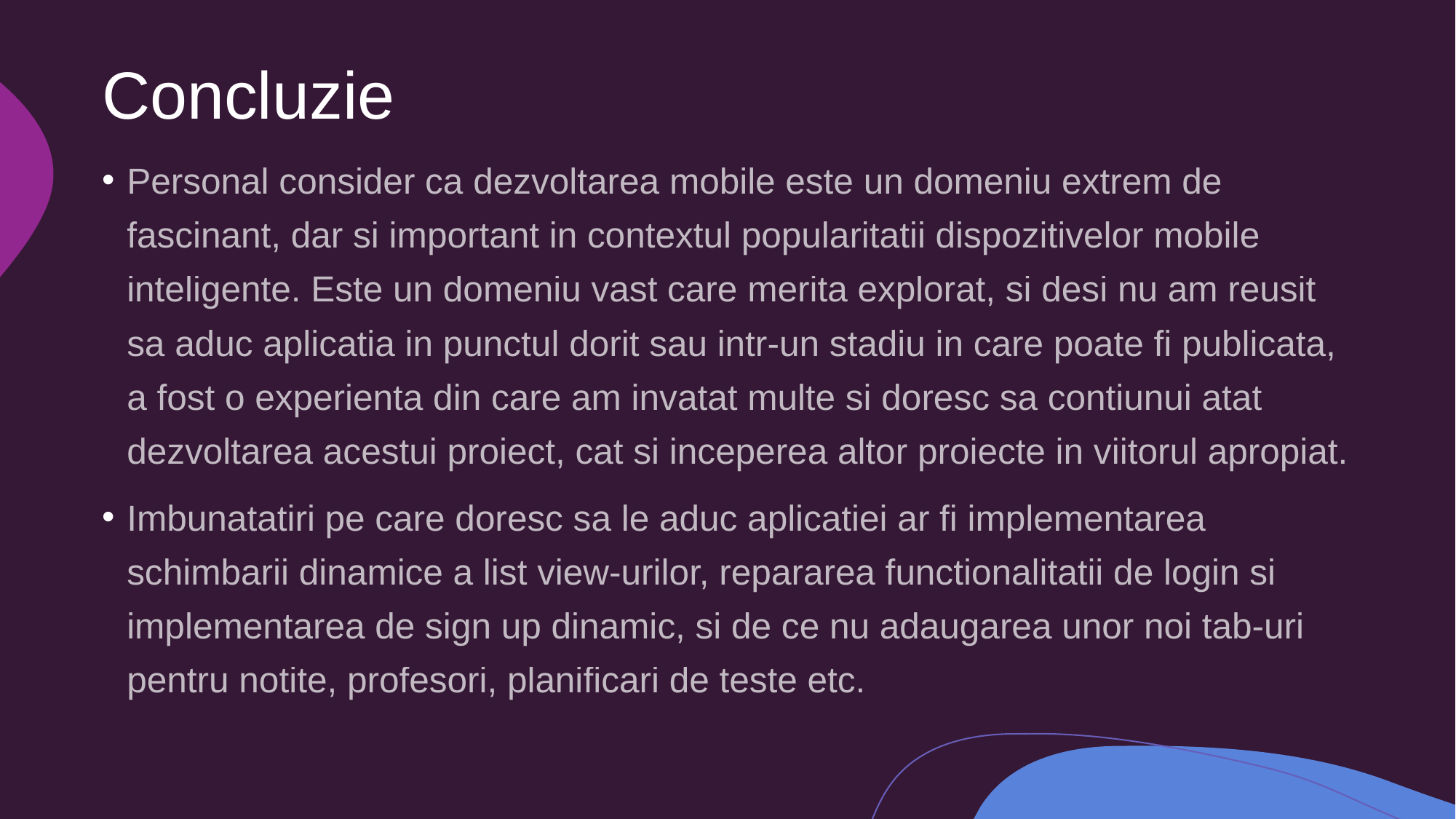

# Concluzie
Personal consider ca dezvoltarea mobile este un domeniu extrem de fascinant, dar si important in contextul popularitatii dispozitivelor mobile inteligente. Este un domeniu vast care merita explorat, si desi nu am reusit sa aduc aplicatia in punctul dorit sau intr-un stadiu in care poate fi publicata, a fost o experienta din care am invatat multe si doresc sa contiunui atat dezvoltarea acestui proiect, cat si inceperea altor proiecte in viitorul apropiat.
Imbunatatiri pe care doresc sa le aduc aplicatiei ar fi implementarea schimbarii dinamice a list view-urilor, repararea functionalitatii de login si implementarea de sign up dinamic, si de ce nu adaugarea unor noi tab-uri pentru notite, profesori, planificari de teste etc.